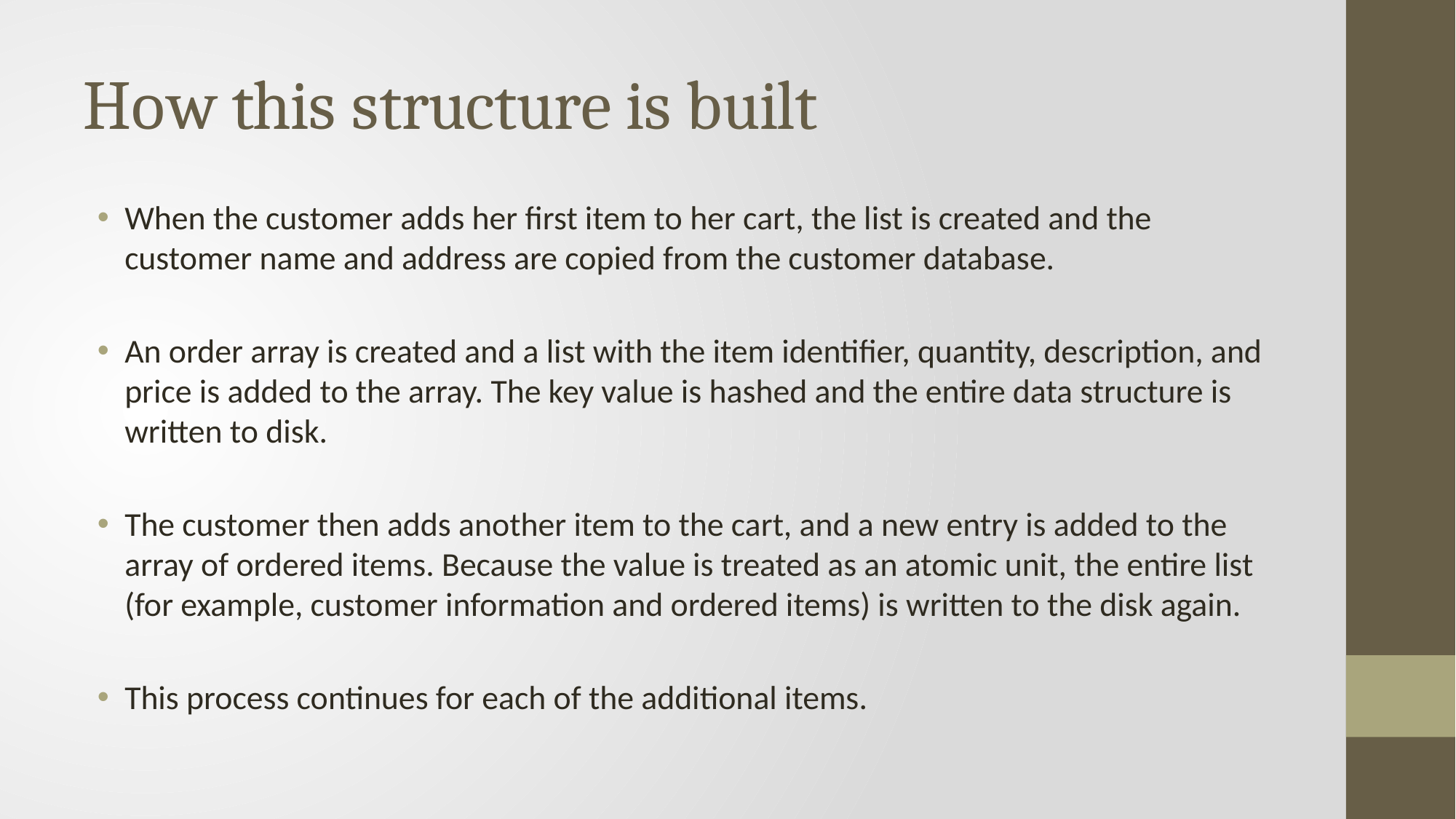

# How this structure is built
When the customer adds her first item to her cart, the list is created and the customer name and address are copied from the customer database.

An order array is created and a list with the item identifier, quantity, description, and price is added to the array. The key value is hashed and the entire data structure is written to disk.

The customer then adds another item to the cart, and a new entry is added to the array of ordered items. Because the value is treated as an atomic unit, the entire list (for example, customer information and ordered items) is written to the disk again.

This process continues for each of the additional items.